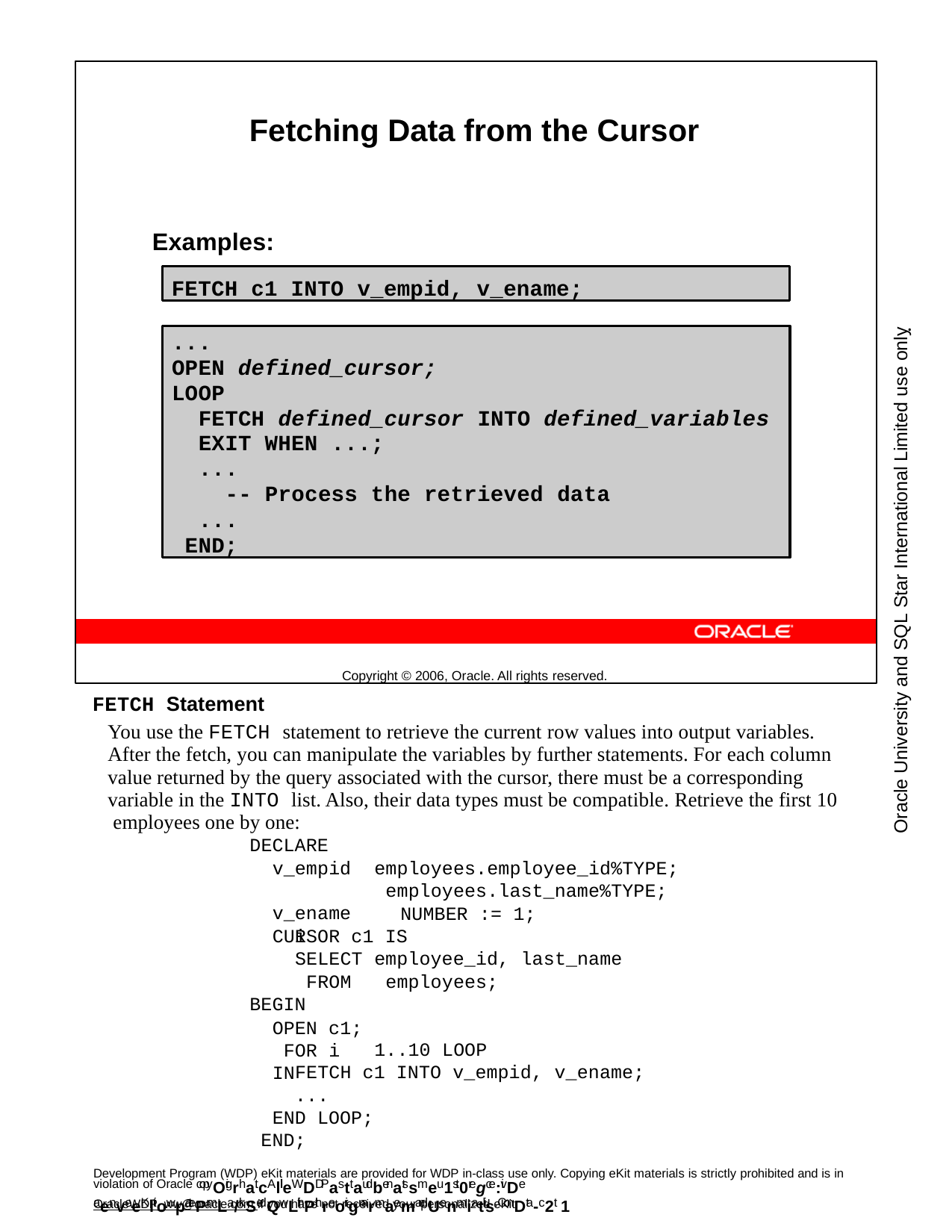

Fetching Data from the Cursor

Examples:

Copyright © 2006, Oracle. All rights reserved.
FETCH c1 INTO v_empid, v_ename;
Oracle University and SQL Star International Limited use onlyฺ
...
OPEN defined_cursor;
LOOP
FETCH defined_cursor INTO defined_variables
EXIT WHEN ...;
...
-- Process the retrieved data
...  END;

FETCH Statement
You use the FETCH statement to retrieve the current row values into output variables.  After the fetch, you can manipulate the variables by further statements. For each column  value returned by the query associated with the cursor, there must be a corresponding  variable in the INTO list. Also, their data types must be compatible. Retrieve the first 10  employees one by one:
DECLARE
v_empid  v_ename   i
employees.employee_id%TYPE;  employees.last_name%TYPE;
NUMBER := 1;
CURSOR c1 IS
SELECT  FROM
BEGIN
OPEN c1;  FOR i IN
employee_id, last_name  employees;
1..10 LOOP
FETCH c1 INTO v_empid, v_ename;
...
END LOOP;  END;
Development Program (WDP) eKit materials are provided for WDP in-class use only. Copying eKit materials is strictly prohibited and is in
violation of Oracle copyOrigrhat.cAllleWDDPasttaudbenatssmeu1st0regce:ivDe aenveeKlitowpatePrmLa/rkSedQwLithPthreoir gnarmaemandUenmiatils. ConDta-c2t 1
OracleWDP_ww@oracle.com if you have not received your personalized eKit.